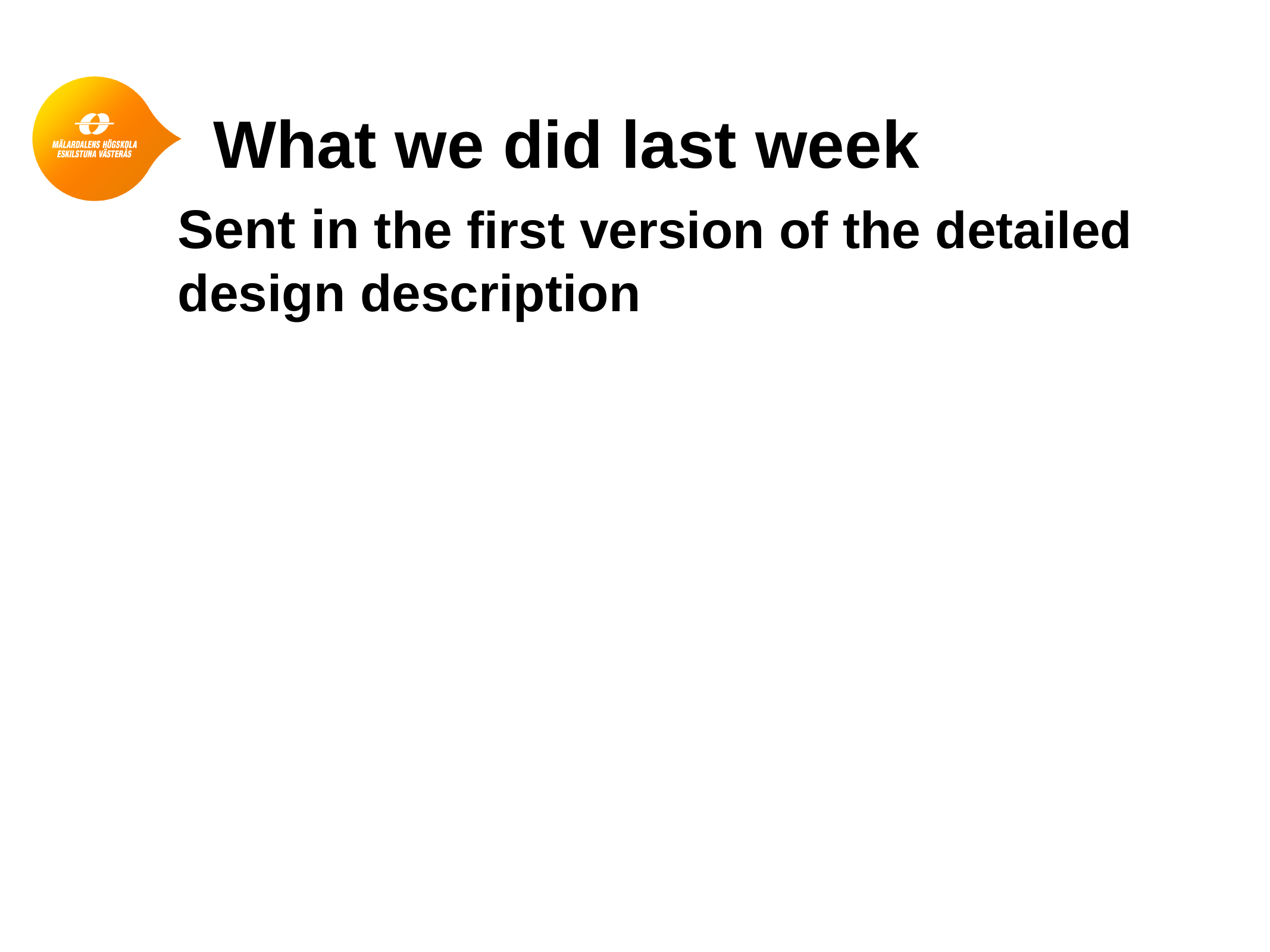

# What we did last week

Sent in the first version of the detailed design description